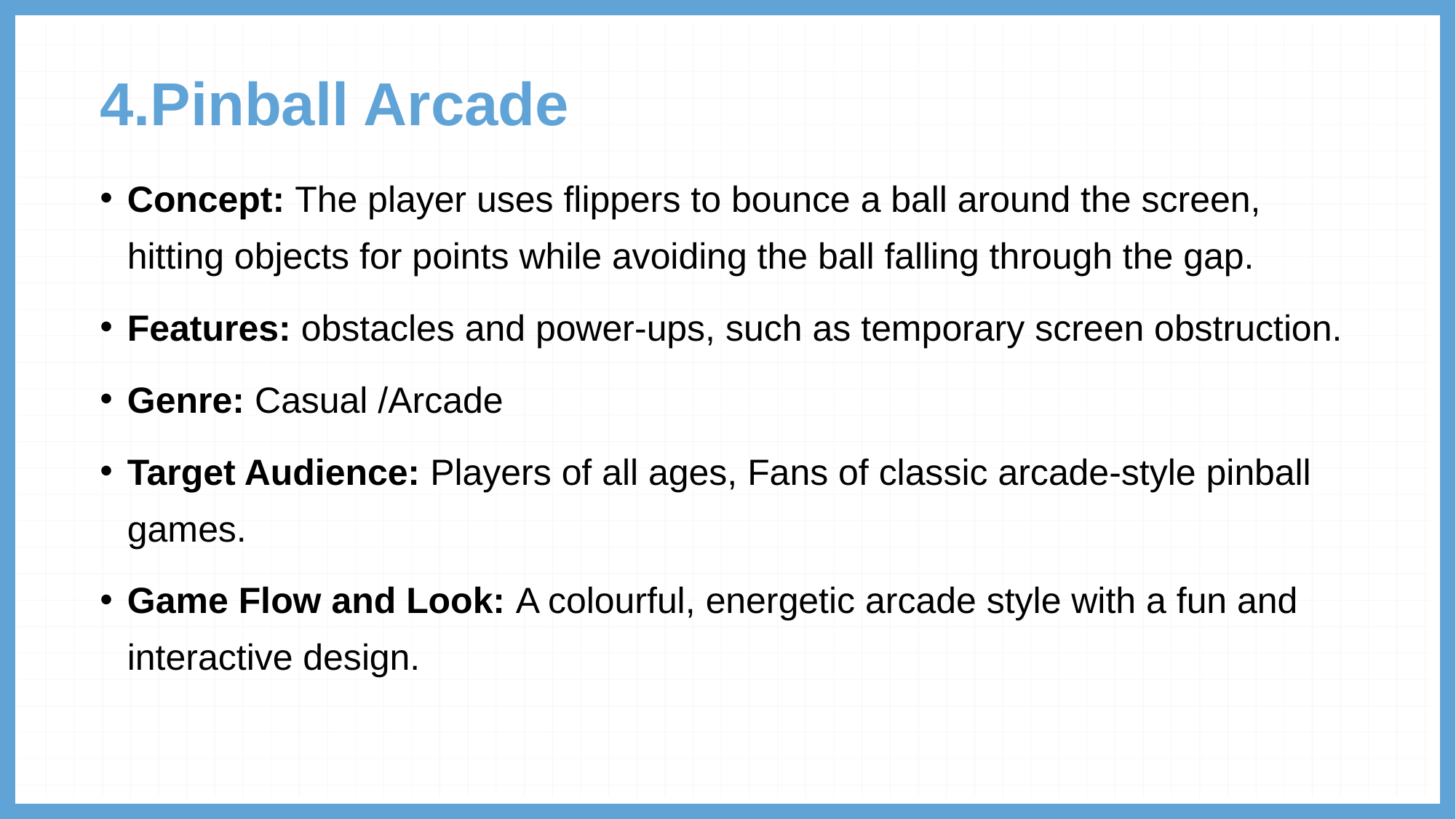

# 4.Pinball Arcade
Concept: The player uses flippers to bounce a ball around the screen, hitting objects for points while avoiding the ball falling through the gap.
Features: obstacles and power-ups, such as temporary screen obstruction.
Genre: Casual /Arcade
Target Audience: Players of all ages, Fans of classic arcade-style pinball games.
Game Flow and Look: A colourful, energetic arcade style with a fun and interactive design.